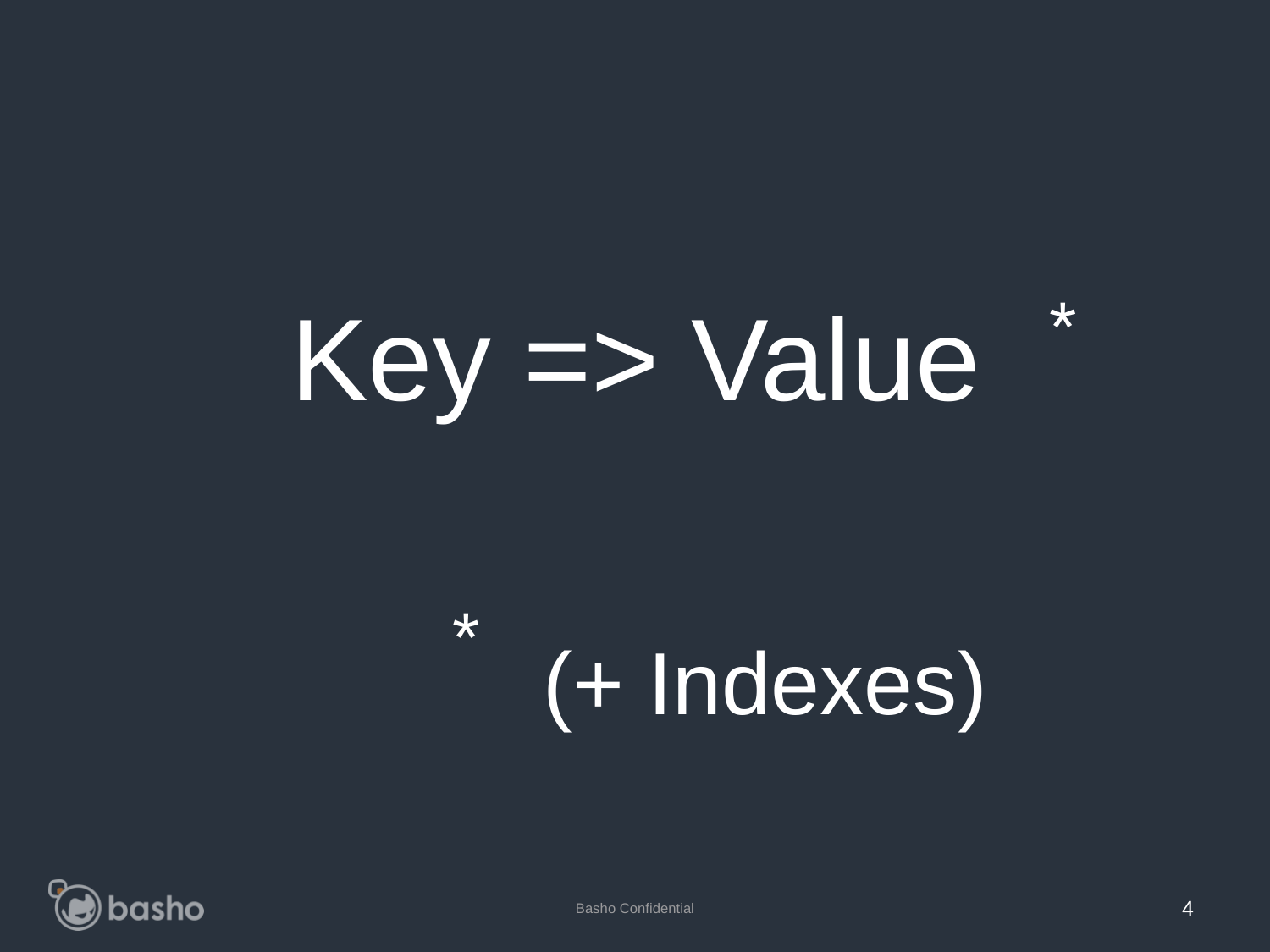

Key => Value
*
(+ Indexes)
*
Basho Confidential
4